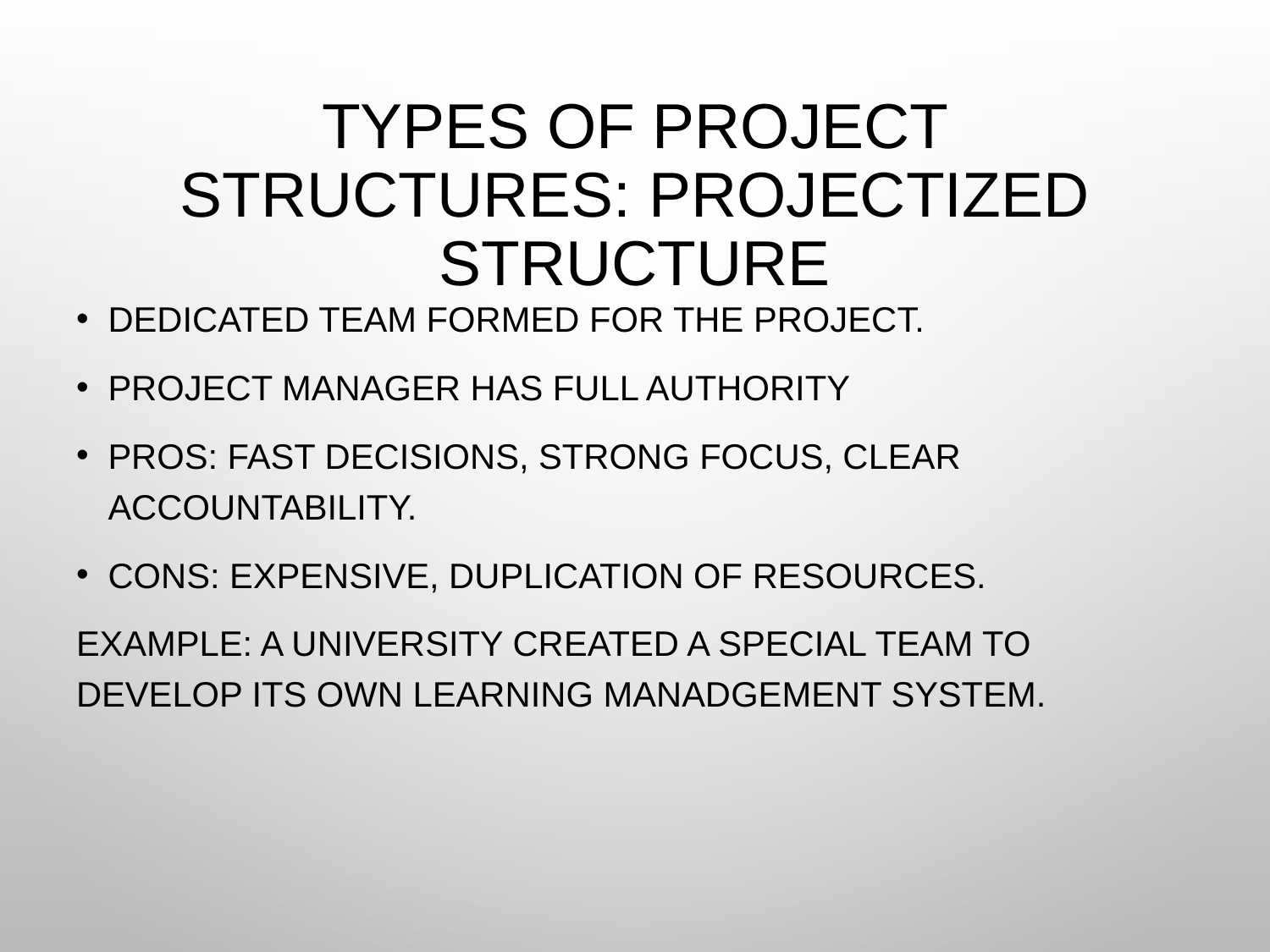

# Types of Project Structures: Projectized Structure

Dedicated team formed for the project.
Project manager has full authority
Pros: Fast decisions, strong focus, clear accountability.
Cons: Expensive, duplication of resources.
Example: A university created a special team to develop its own learning manadgement system.